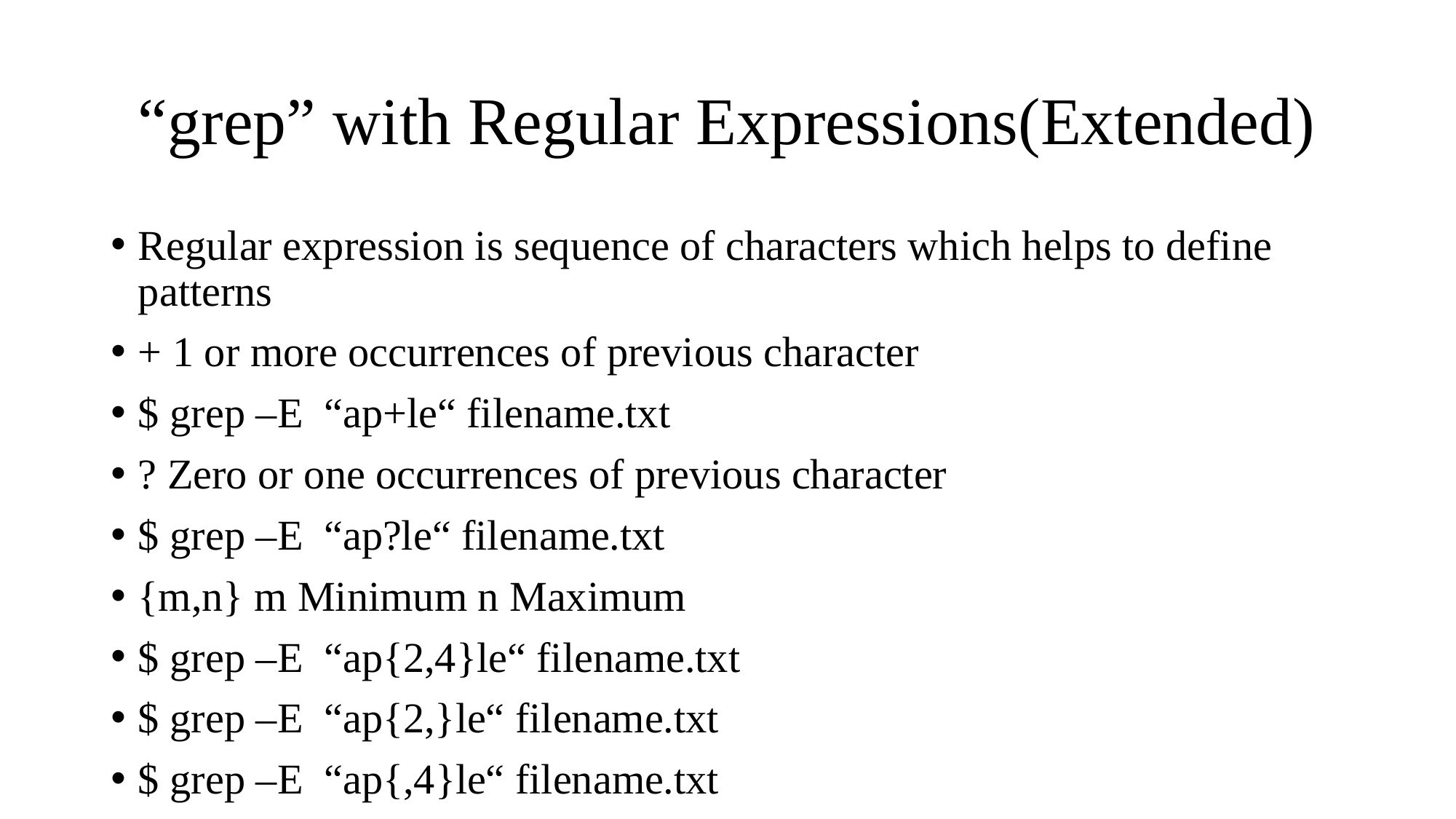

# “grep” with Regular Expressions(Extended)
Regular expression is sequence of characters which helps to define patterns
+ 1 or more occurrences of previous character
$ grep –E  “ap+le“ filename.txt
? Zero or one occurrences of previous character
$ grep –E  “ap?le“ filename.txt
{m,n} m Minimum n Maximum
$ grep –E  “ap{2,4}le“ filename.txt
$ grep –E  “ap{2,}le“ filename.txt
$ grep –E  “ap{,4}le“ filename.txt